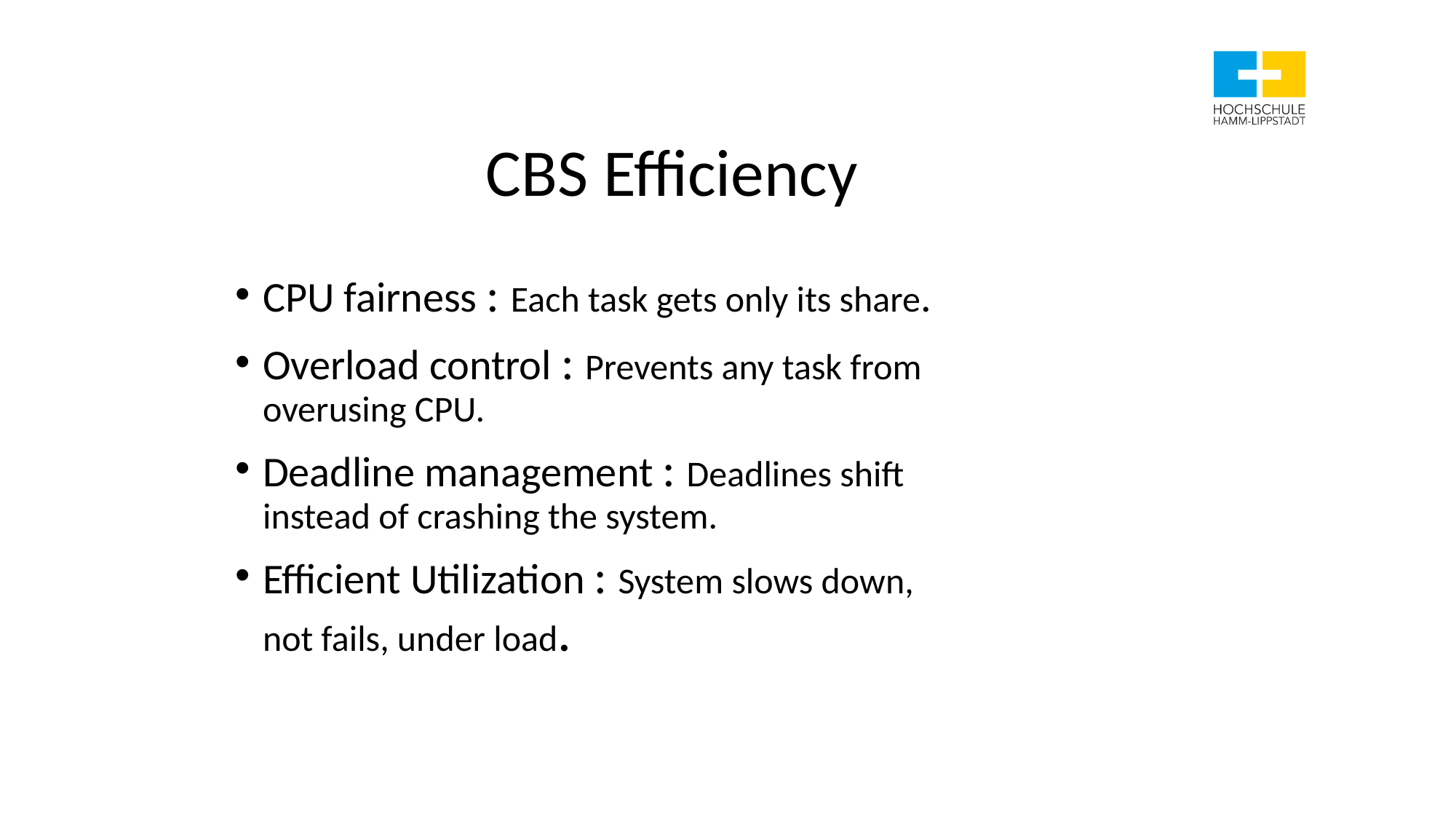

# CBS Efficiency
CPU fairness : Each task gets only its share.
Overload control : Prevents any task from overusing CPU.
Deadline management : Deadlines shift instead of crashing the system.
Efficient Utilization : System slows down, not fails, under load.